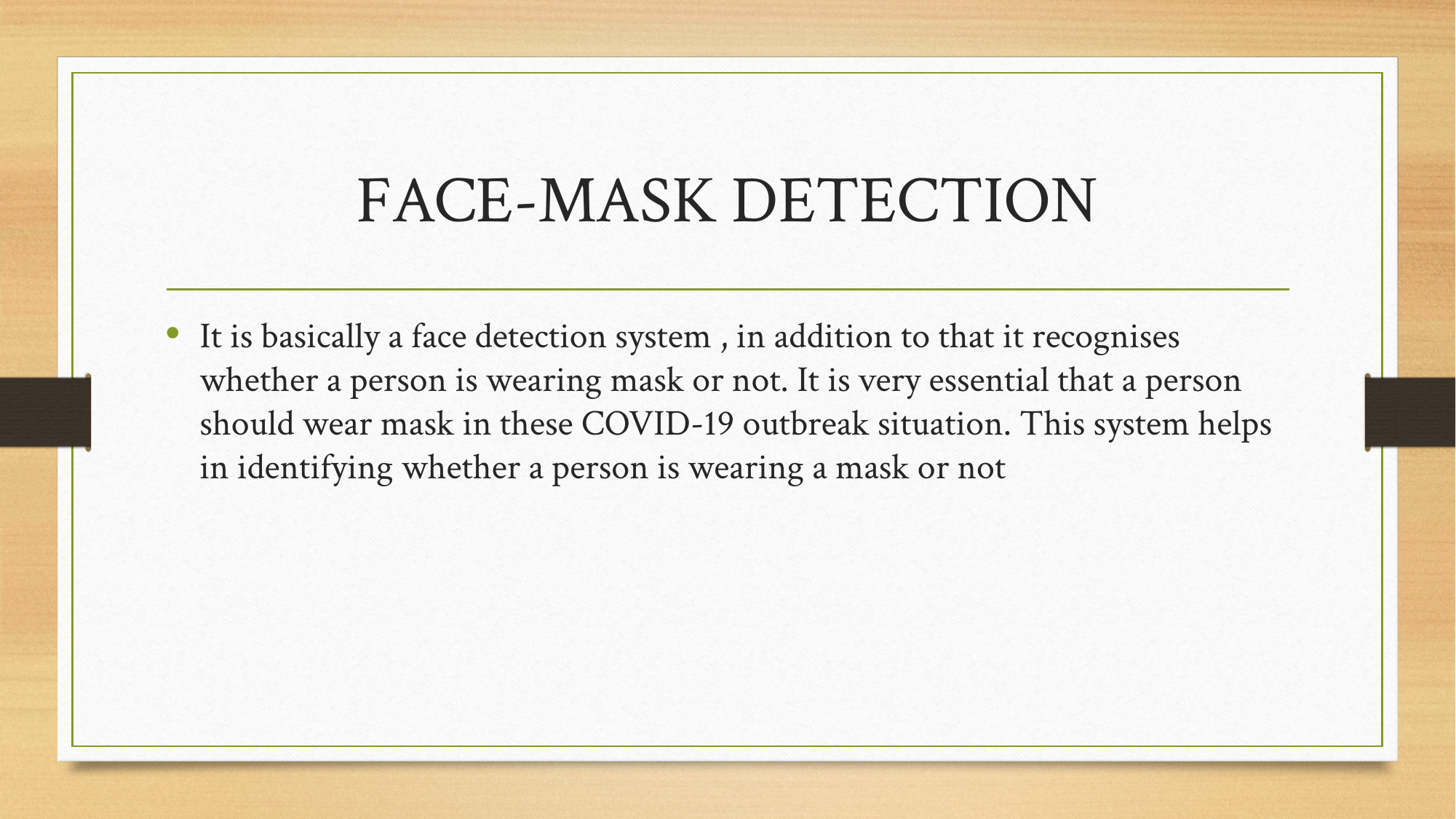

# FACE-MASK DETECTION
It is basically a face detection system , in addition to that it recognises whether a person is wearing mask or not. It is very essential that a person should wear mask in these COVID-19 outbreak situation. This system helps in identifying whether a person is wearing a mask or not